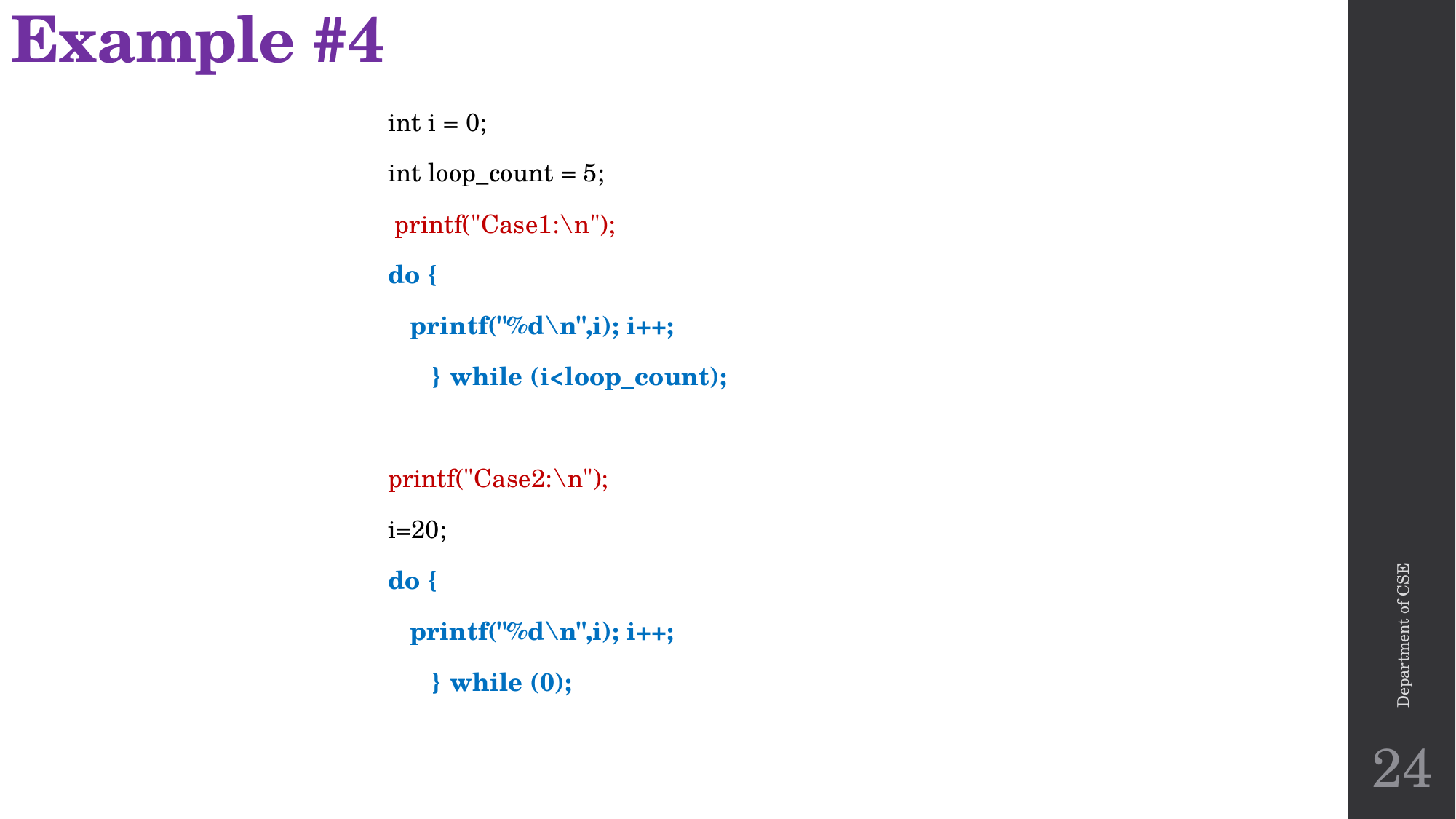

# Example #4
int i = 0;
int loop_count = 5;
 printf("Case1:\n");
do {
		printf("%d\n",i); i++;
      } while (i<loop_count);

printf("Case2:\n");
i=20;
do {
 		printf("%d\n",i); i++;
      } while (0);

Department of CSE
24